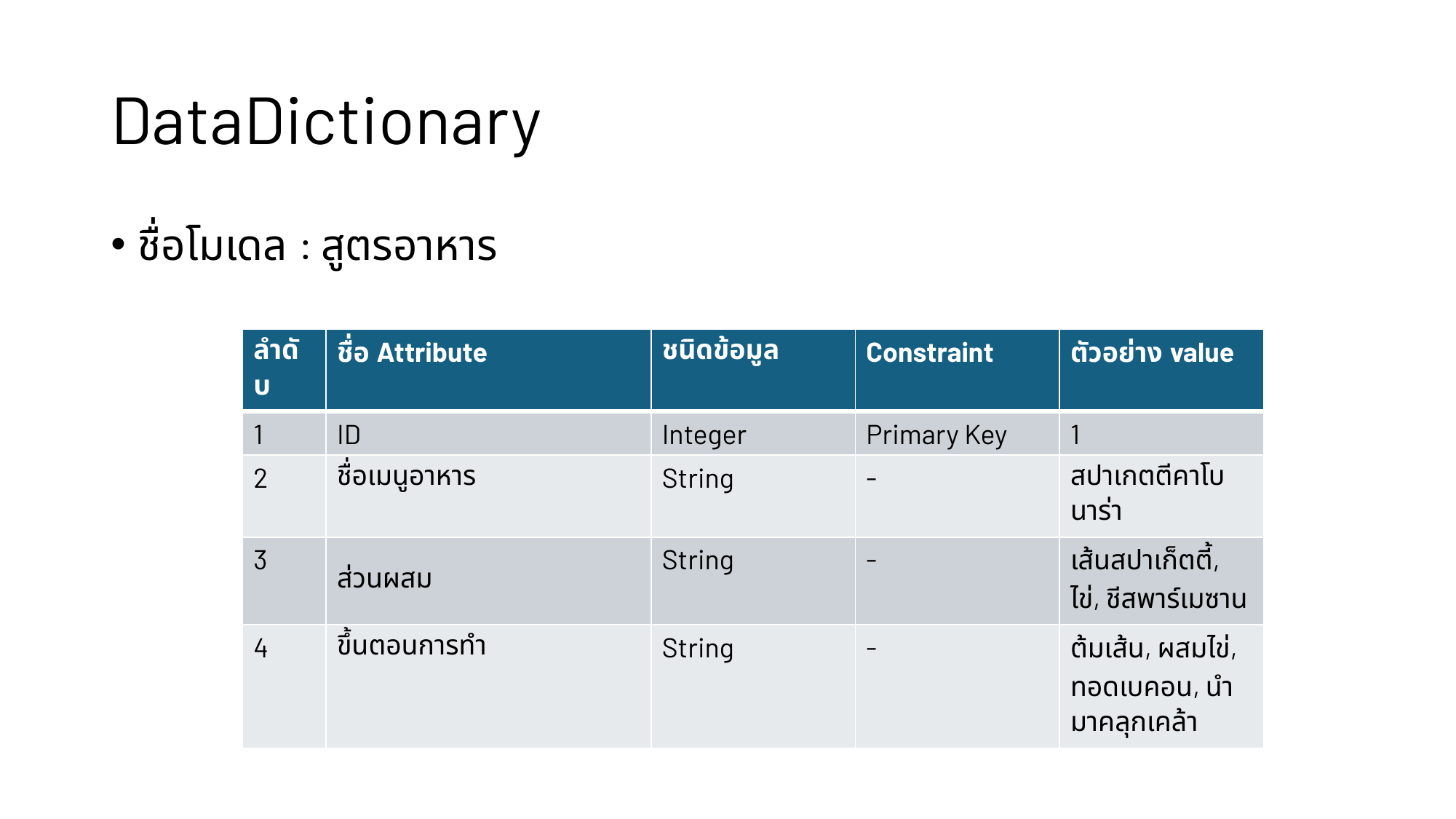

# DataDictionary
ชื่อโมเดล : สูตรอาหาร
| ลำดับ | ชื่อ Attribute | ชนิดข้อมูล | Constraint | ตัวอย่าง value |
| --- | --- | --- | --- | --- |
| 1 | ID | Integer | Primary Key | 1 |
| 2 | ชื่อเมนูอาหาร | String | - | สปาเกตตีคาโบนาร่า |
| 3 | ส่วนผสม | String | - | เส้นสปาเก็ตตี้, ไข่, ชีสพาร์เมซาน |
| 4 | ขึ้นตอนการทำ | String | - | ต้มเส้น, ผสมไข่, ทอดเบคอน, นำมาคลุกเคล้า |